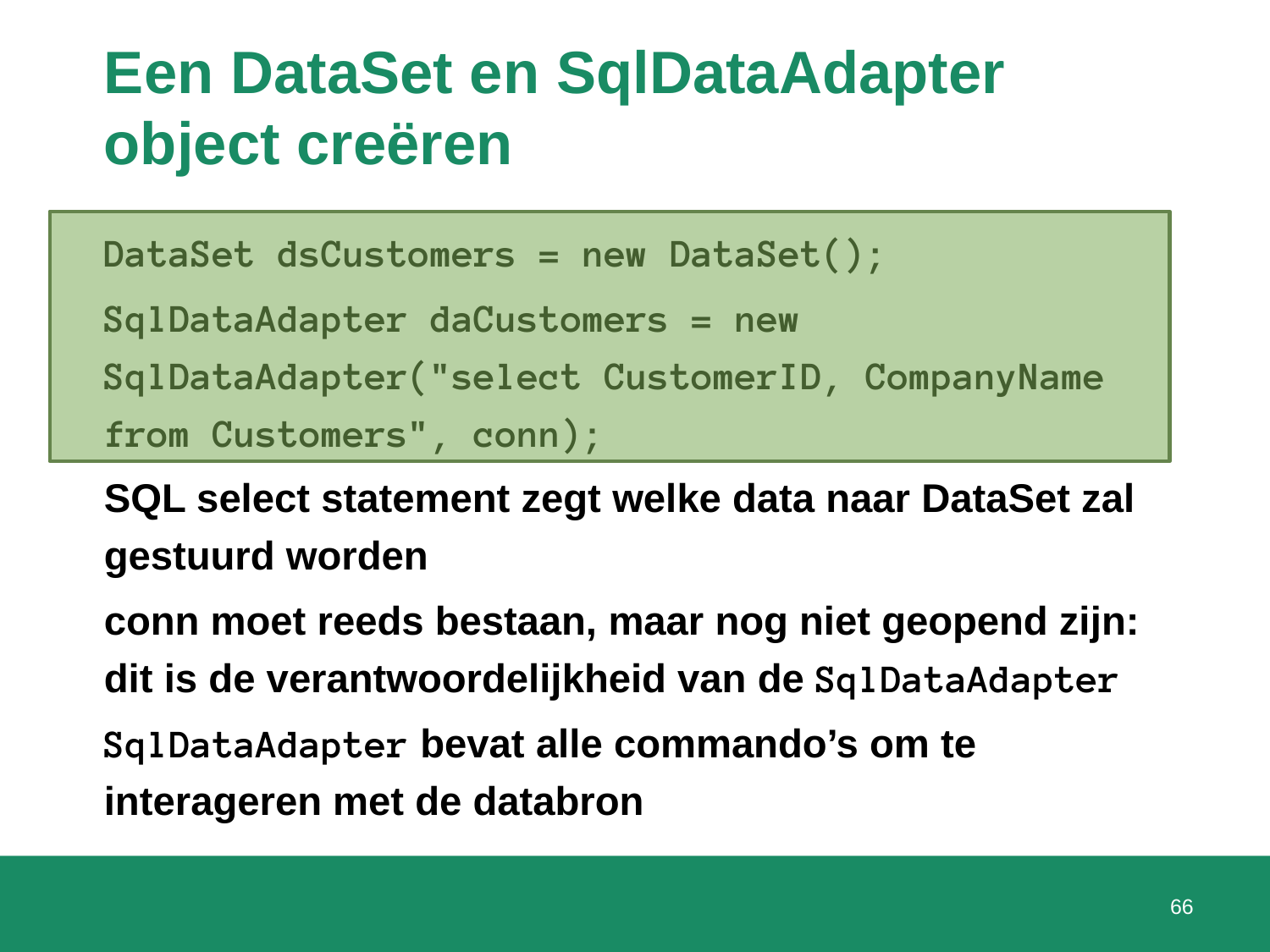

# Een DataSet en SqlDataAdapter object creëren

DataSet dsCustomers = new DataSet();
SqlDataAdapter daCustomers = new SqlDataAdapter("select CustomerID, CompanyName from Customers", conn);
SQL select statement zegt welke data naar DataSet zal gestuurd worden
conn moet reeds bestaan, maar nog niet geopend zijn: dit is de verantwoordelijkheid van de SqlDataAdapter
SqlDataAdapter bevat alle commando’s om te interageren met de databron
66